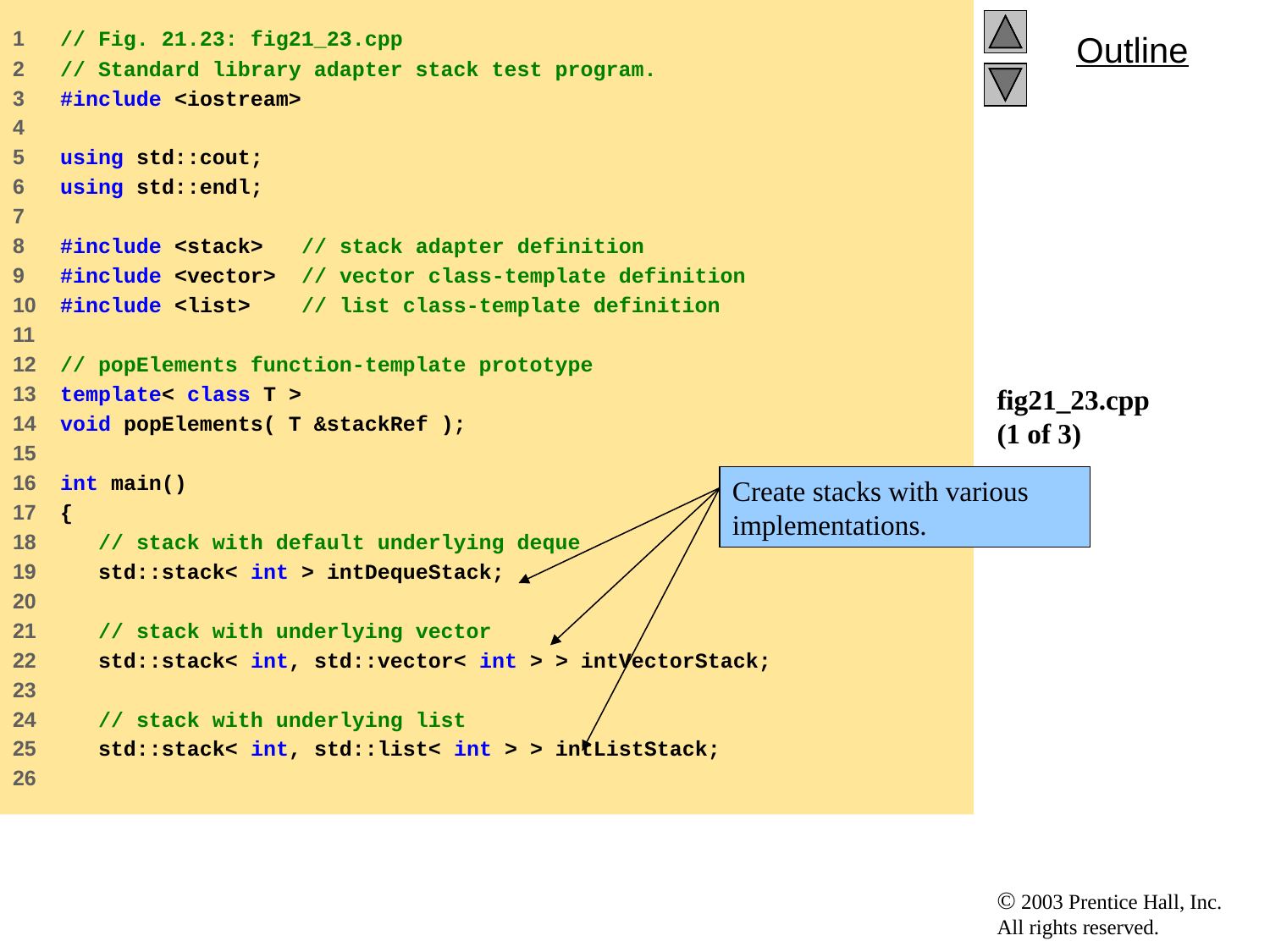

1      // Fig. 21.23: fig21_23.cpp
2      // Standard library adapter stack test program.
3      #include <iostream>
4
5      using std::cout;
6      using std::endl;
7
8      #include <stack>   // stack adapter definition
9      #include <vector>  // vector class-template definition
10    #include <list>    // list class-template definition
11
12    // popElements function-template prototype
13    template< class T >
14    void popElements( T &stackRef );
15
16    int main()
17    {
18       // stack with default underlying deque
19       std::stack< int > intDequeStack;
20
21       // stack with underlying vector
22       std::stack< int, std::vector< int > > intVectorStack;
23
24       // stack with underlying list
25       std::stack< int, std::list< int > > intListStack;
26

# fig21_23.cpp (1 of 3)
Create stacks with various implementations.